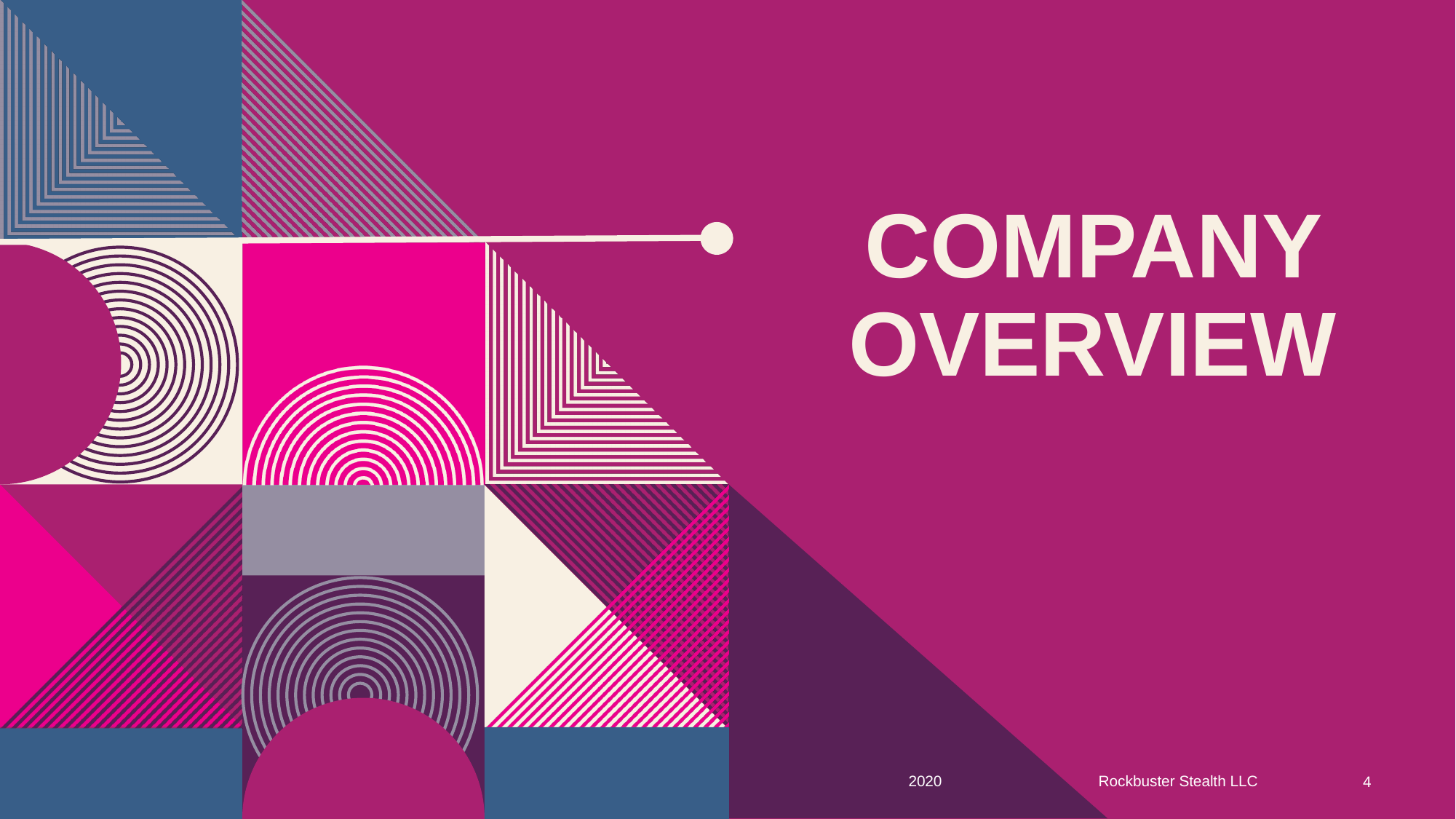

# COMPANY OVERVIEW
Rockbuster Stealth LLC
2020
4